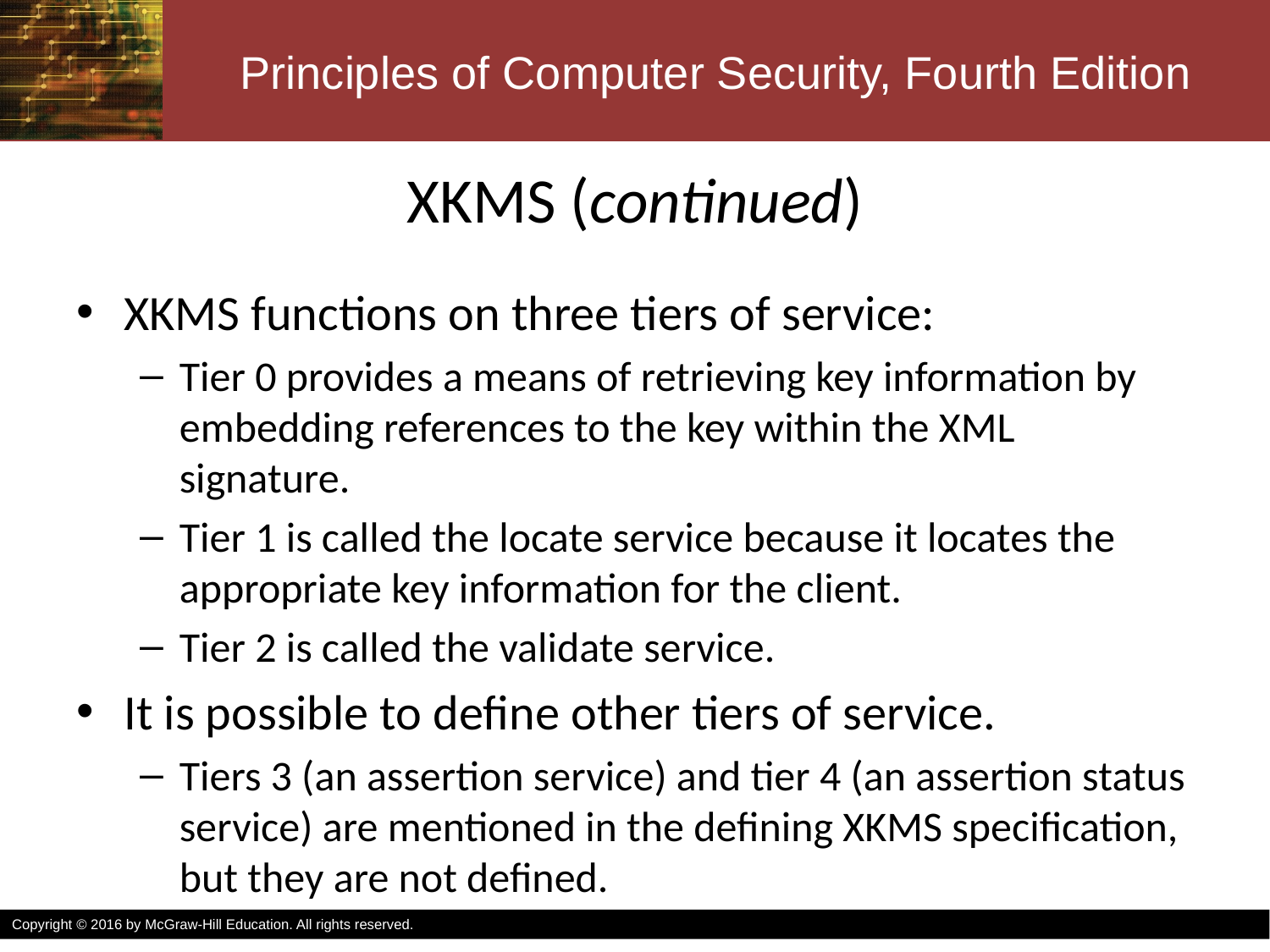

# XKMS (continued)
XKMS functions on three tiers of service:
Tier 0 provides a means of retrieving key information by embedding references to the key within the XML signature.
Tier 1 is called the locate service because it locates the appropriate key information for the client.
Tier 2 is called the validate service.
It is possible to define other tiers of service.
Tiers 3 (an assertion service) and tier 4 (an assertion status service) are mentioned in the defining XKMS specification, but they are not defined.